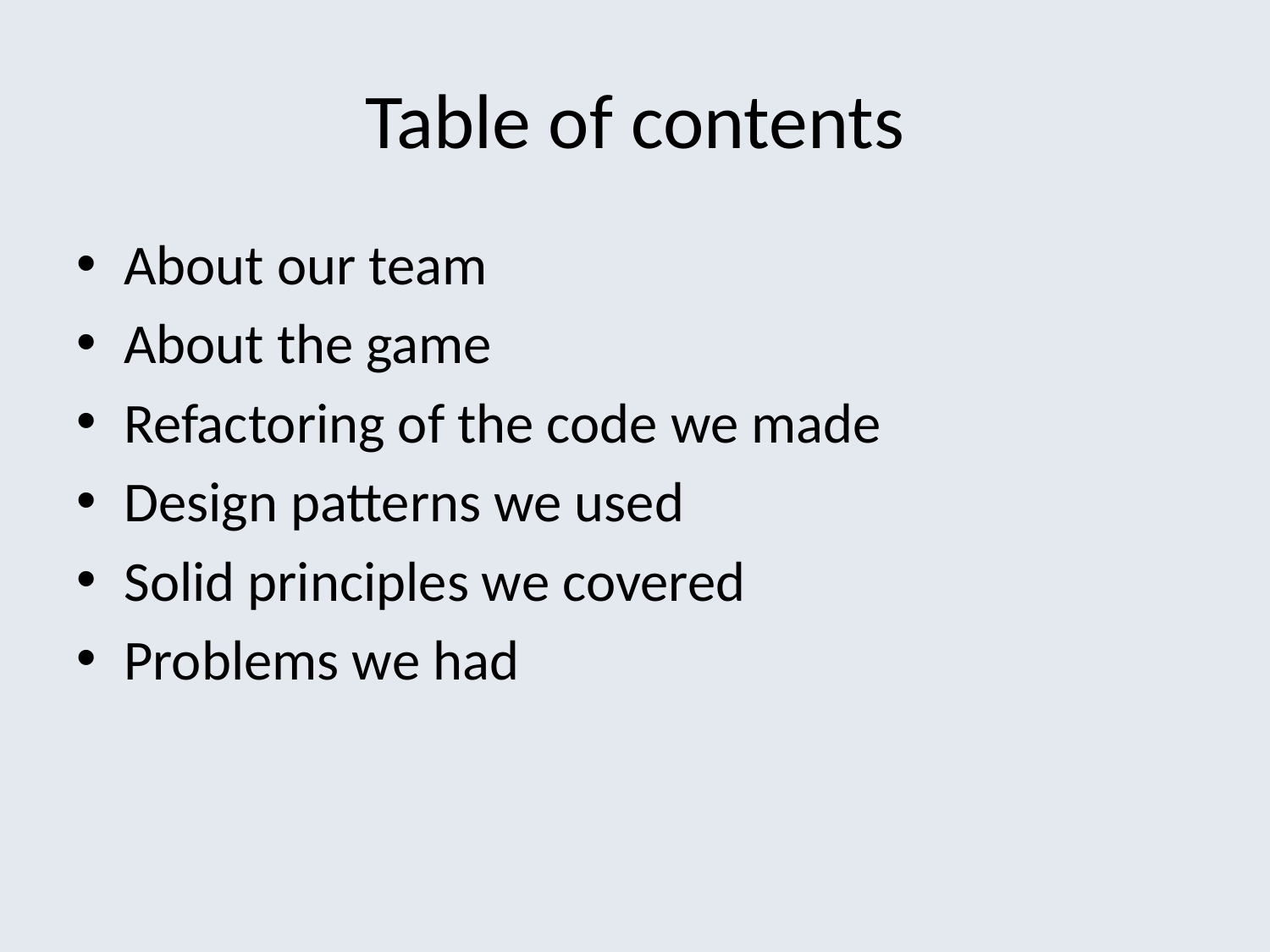

# Table of contents
About our team
About the game
Refactoring of the code we made
Design patterns we used
Solid principles we covered
Problems we had